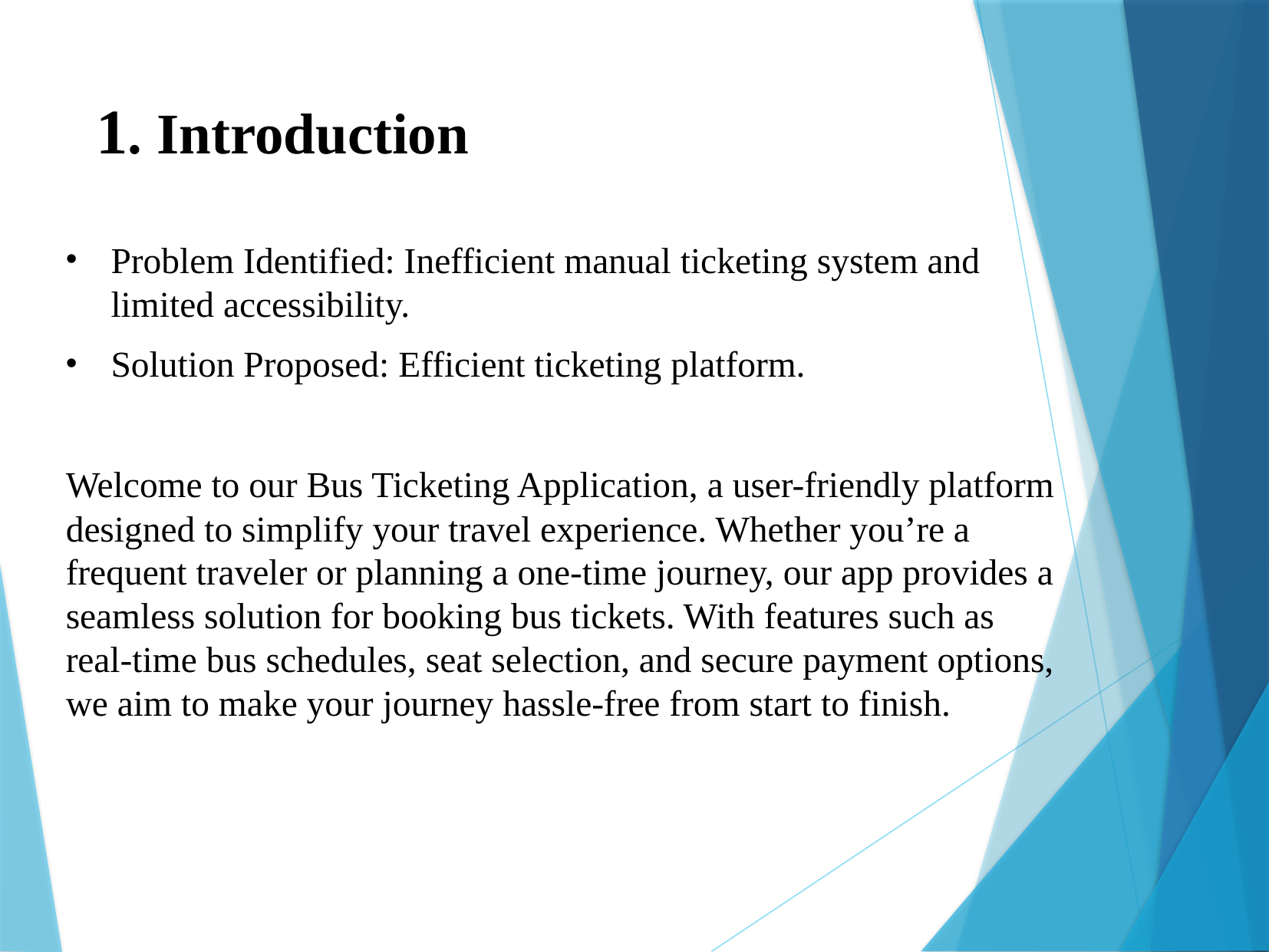

# 1. Introduction
Problem Identified: Inefficient manual ticketing system and limited accessibility.
Solution Proposed: Efficient ticketing platform.

Welcome to our Bus Ticketing Application, a user-friendly platform designed to simplify your travel experience. Whether you’re a frequent traveler or planning a one-time journey, our app provides a seamless solution for booking bus tickets. With features such as real-time bus schedules, seat selection, and secure payment options, we aim to make your journey hassle-free from start to finish.